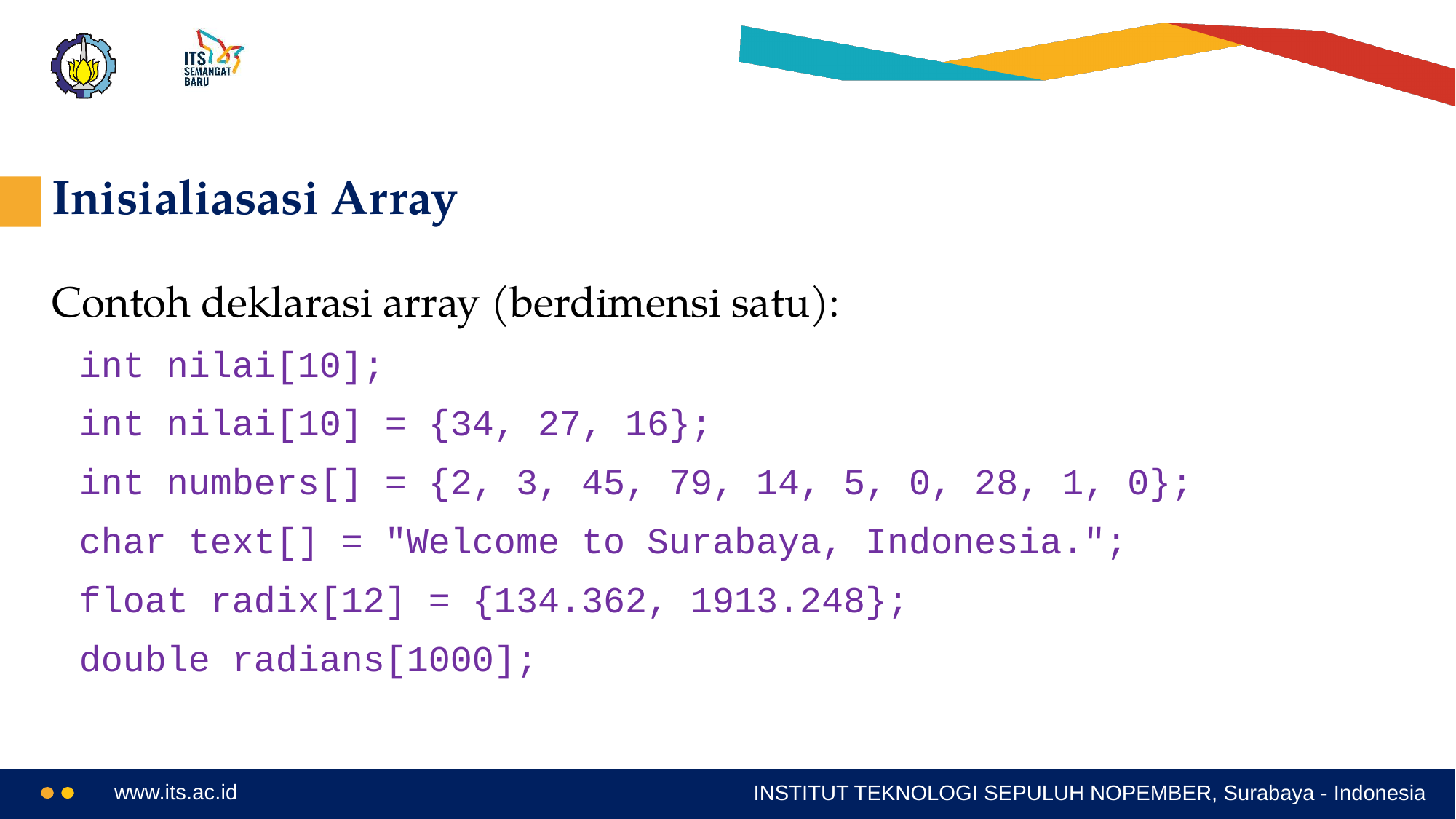

# Inisialiasasi Array
Contoh deklarasi array (berdimensi satu):
int nilai[10];
int nilai[10] = {34, 27, 16};
int numbers[] = {2, 3, 45, 79, 14, 5, 0, 28, 1, 0};
char text[] = "Welcome to Surabaya, Indonesia.";
float radix[12] = {134.362, 1913.248};
double radians[1000];